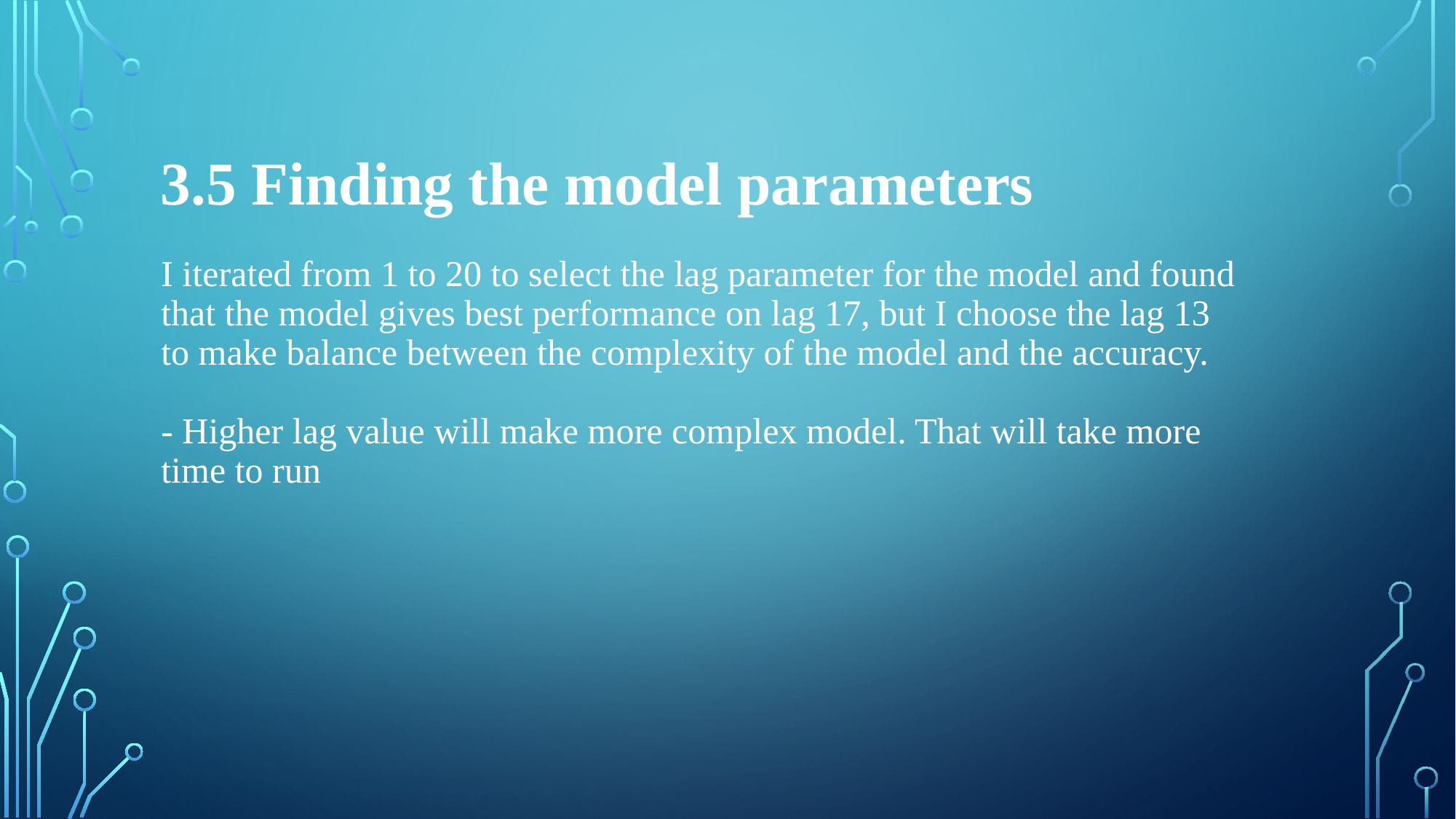

# I iterated from 1 to 20 to select the lag parameter for the model and found that the model gives best performance on lag 17, but I choose the lag 13 to make balance between the complexity of the model and the accuracy. - Higher lag value will make more complex model. That will take more time to run
3.5 Finding the model parameters